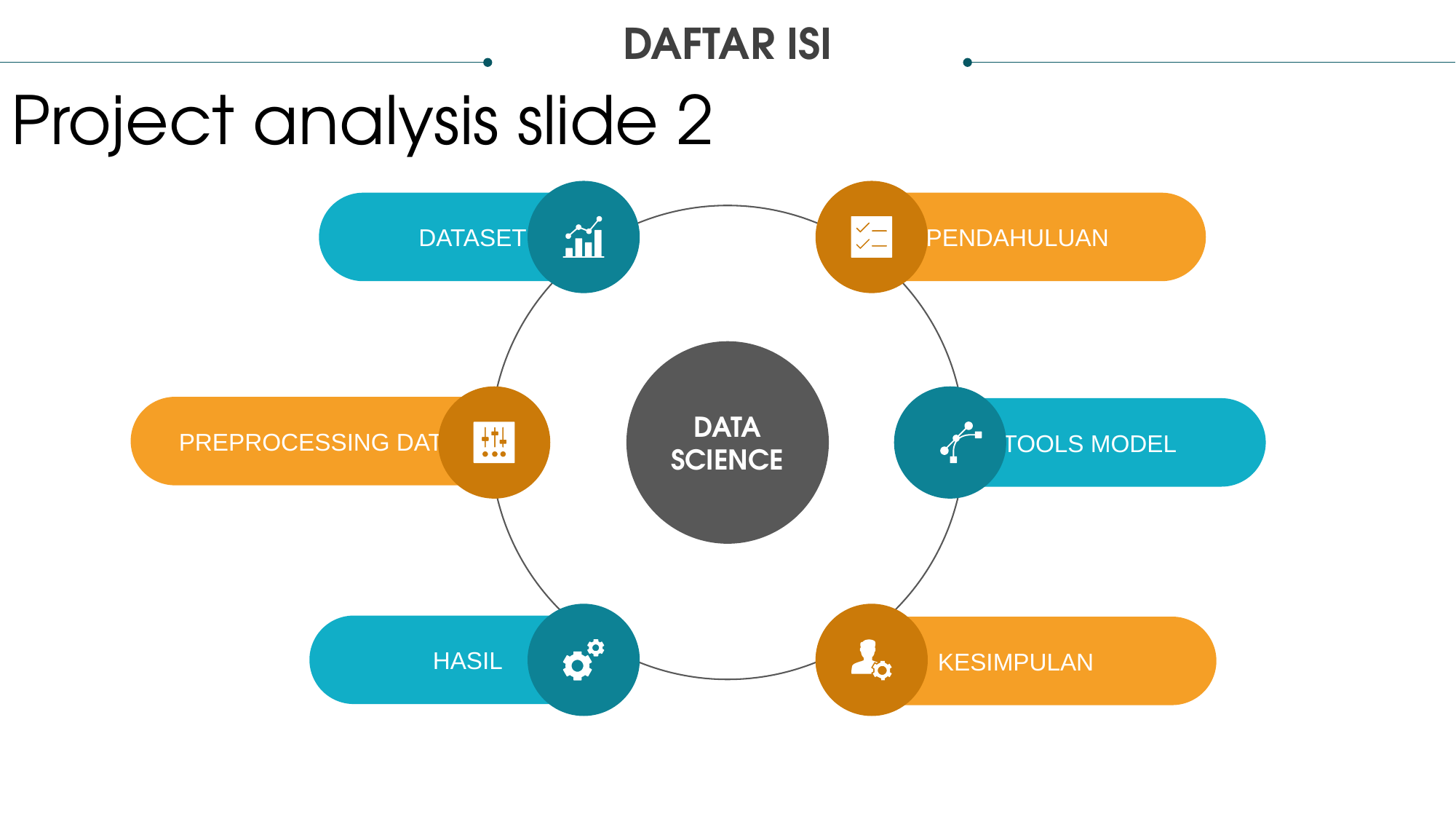

DAFTAR ISI
Project analysis slide 2

DATASET
PENDAHULUAN

DATA SCIENCE

PREPROCESSING DATA
TOOLS MODEL

HASIL
KESIMPULAN